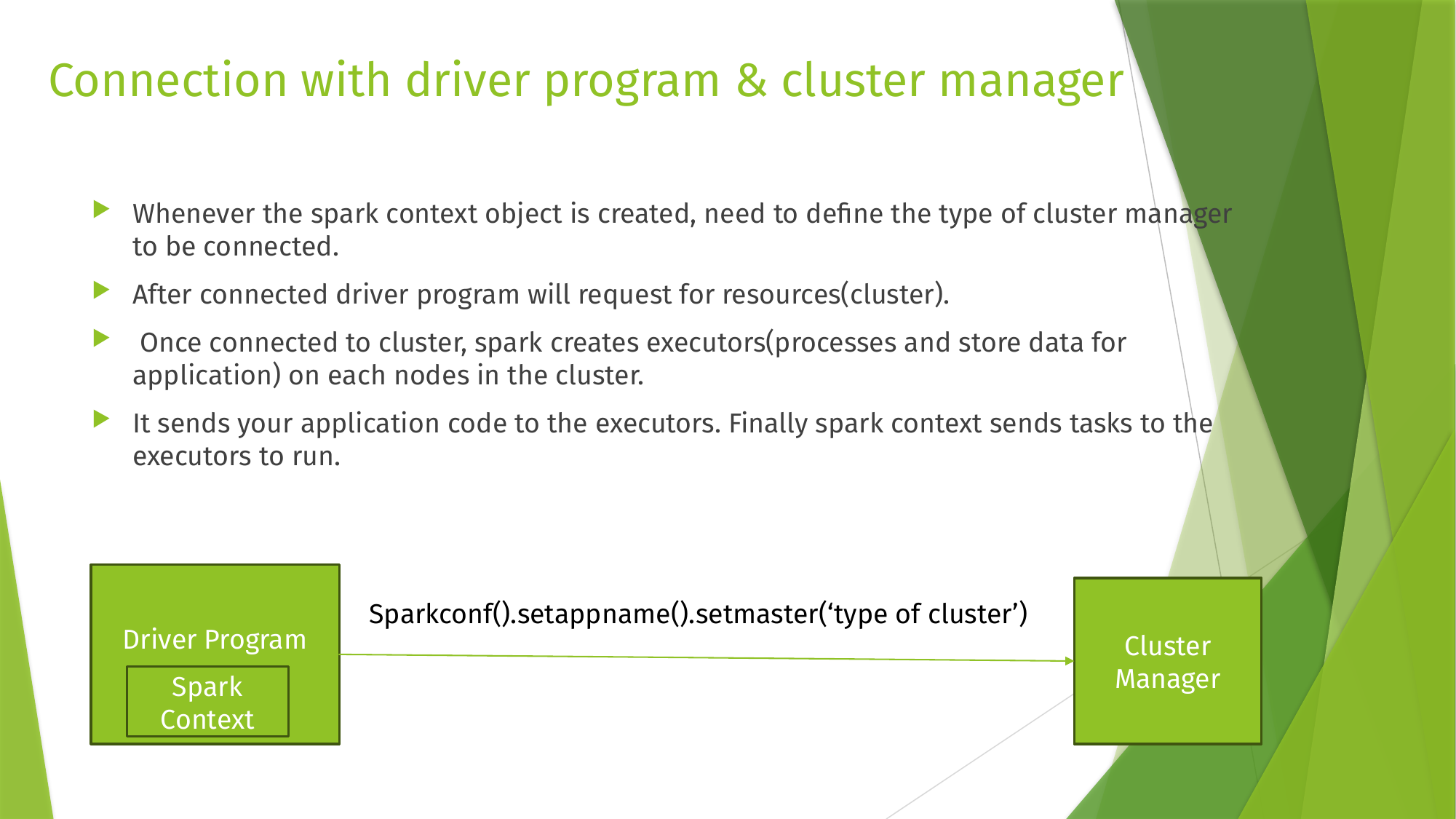

# Connection with driver program & cluster manager
Whenever the spark context object is created, need to define the type of cluster manager to be connected.
After connected driver program will request for resources(cluster).
 Once connected to cluster, spark creates executors(processes and store data for application) on each nodes in the cluster.
It sends your application code to the executors. Finally spark context sends tasks to the executors to run.
Driver Program

Cluster Manager
Sparkconf().setappname().setmaster(‘type of cluster’)
Spark Context